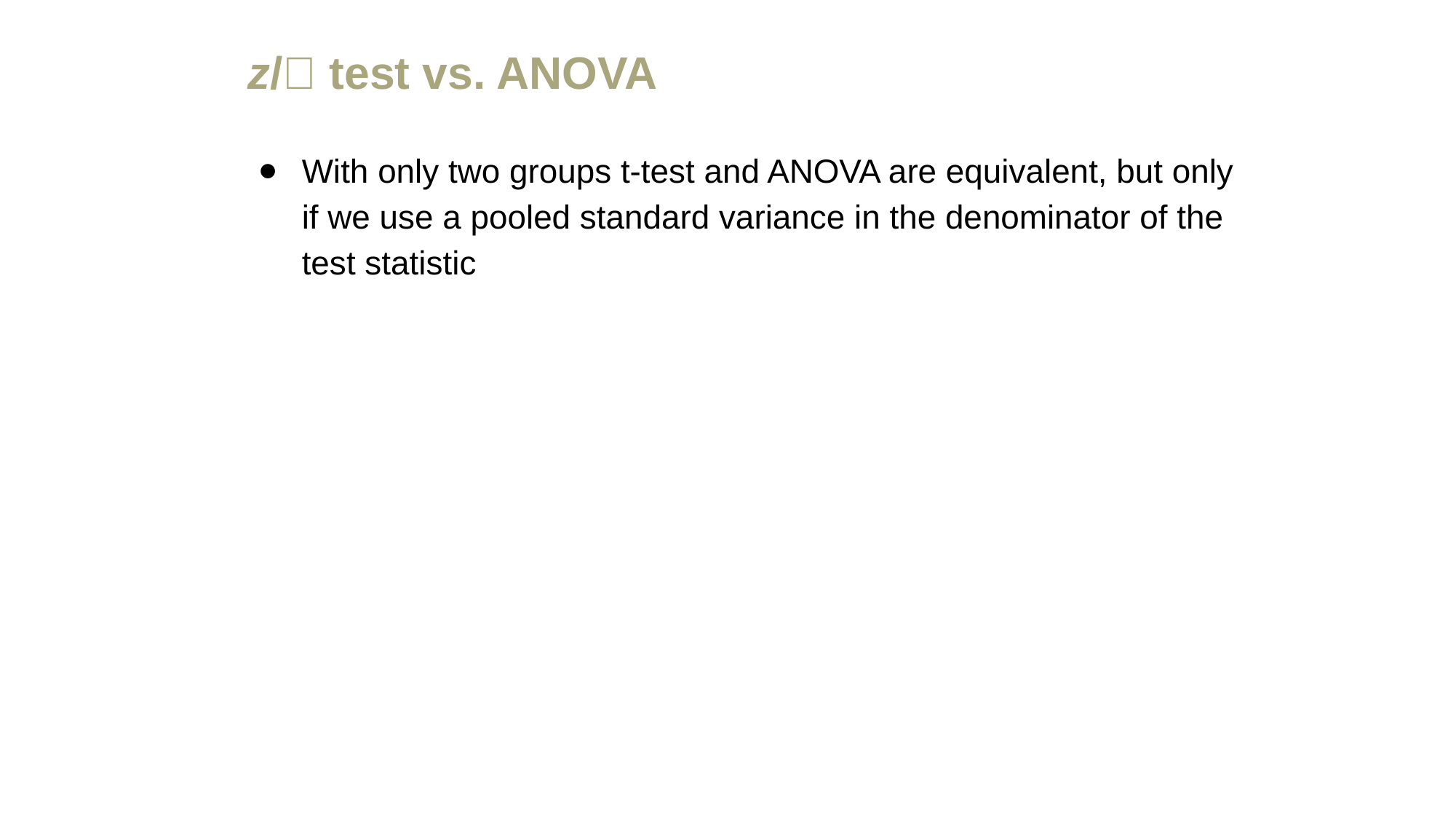

z/𝘵 test vs. ANOVA
With only two groups t-test and ANOVA are equivalent, but only if we use a pooled standard variance in the denominator of the test statistic